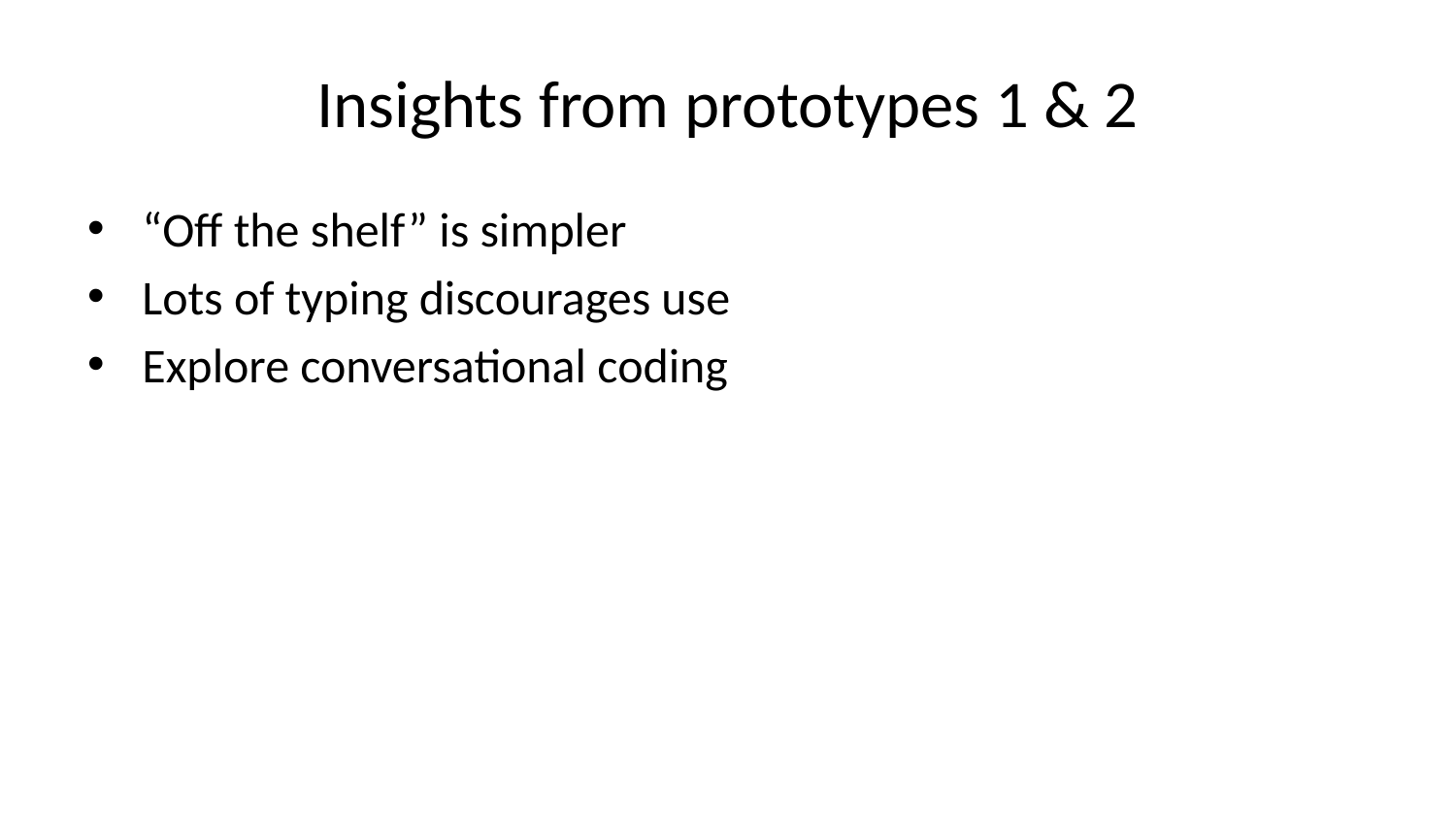

# Insights from prototypes 1 & 2
“Off the shelf” is simpler
Lots of typing discourages use
Explore conversational coding